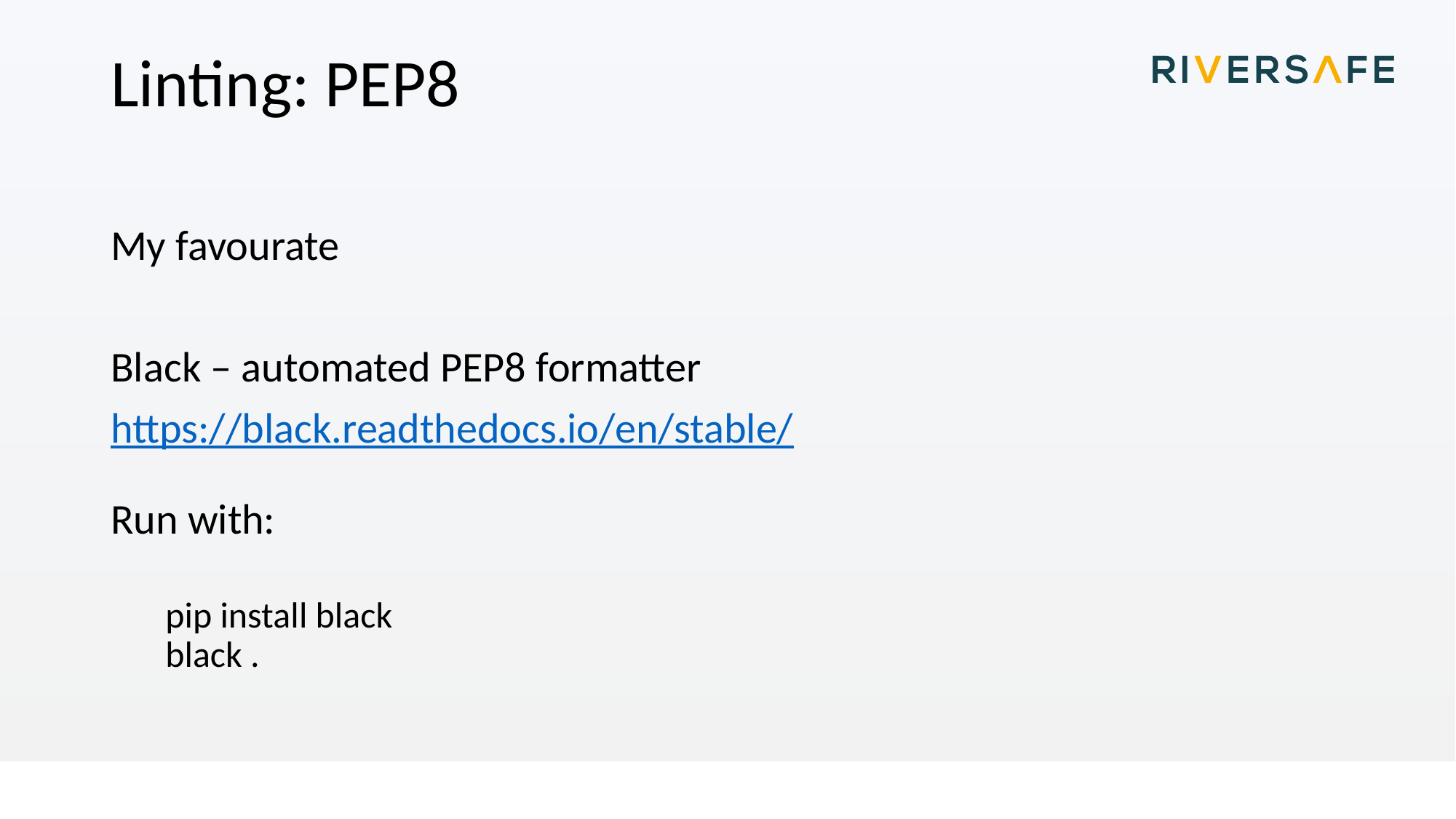

# Linting: PEP8
My favourate

Black – automated PEP8 formatter
https://black.readthedocs.io/en/stable/
Run with:
pip install black
black .